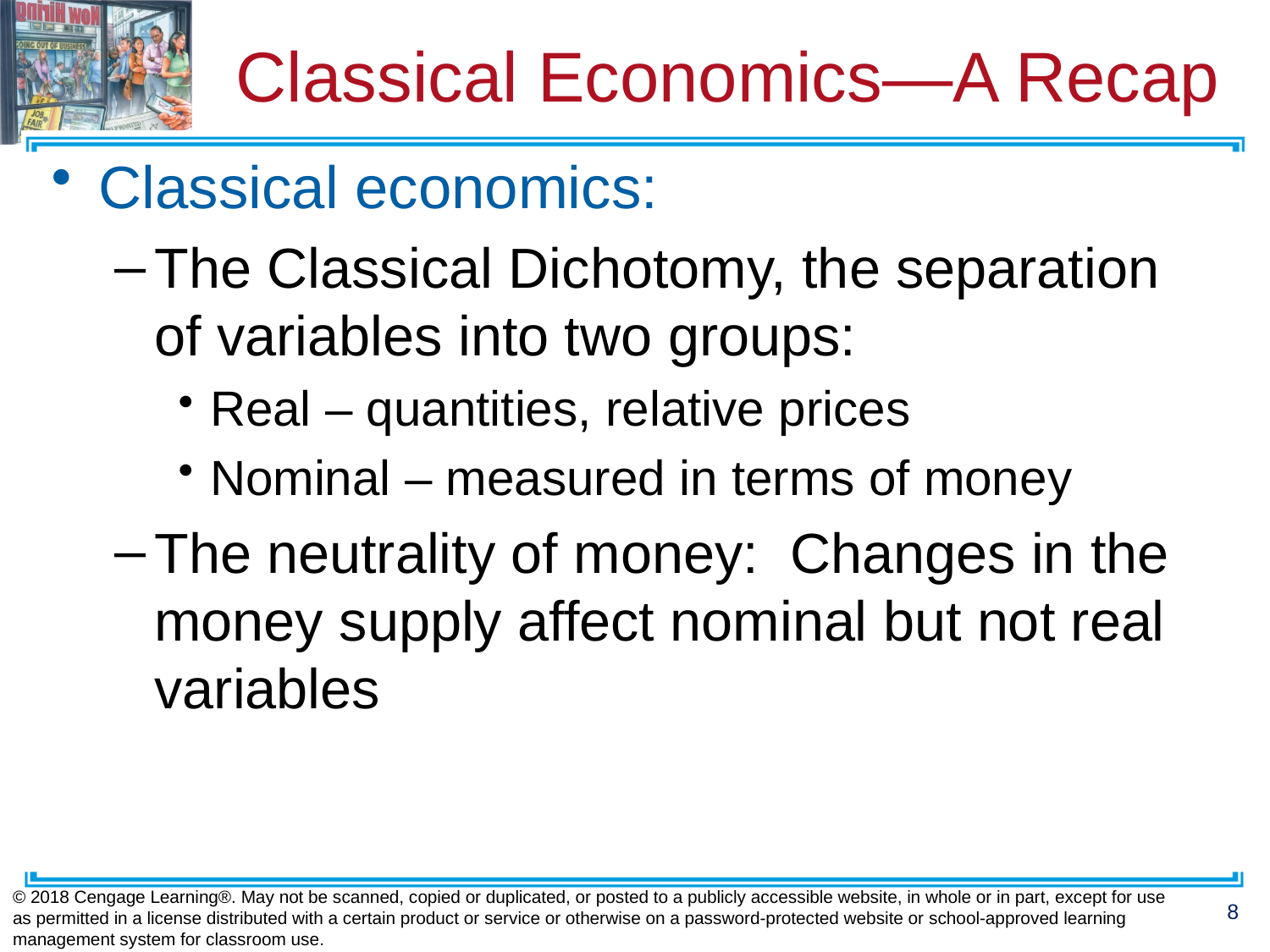

# Classical Economics—A Recap
Classical economics:
The Classical Dichotomy, the separation of variables into two groups:
Real – quantities, relative prices
Nominal – measured in terms of money
The neutrality of money:  Changes in the money supply affect nominal but not real variables
© 2018 Cengage Learning®. May not be scanned, copied or duplicated, or posted to a publicly accessible website, in whole or in part, except for use as permitted in a license distributed with a certain product or service or otherwise on a password-protected website or school-approved learning management system for classroom use.
8